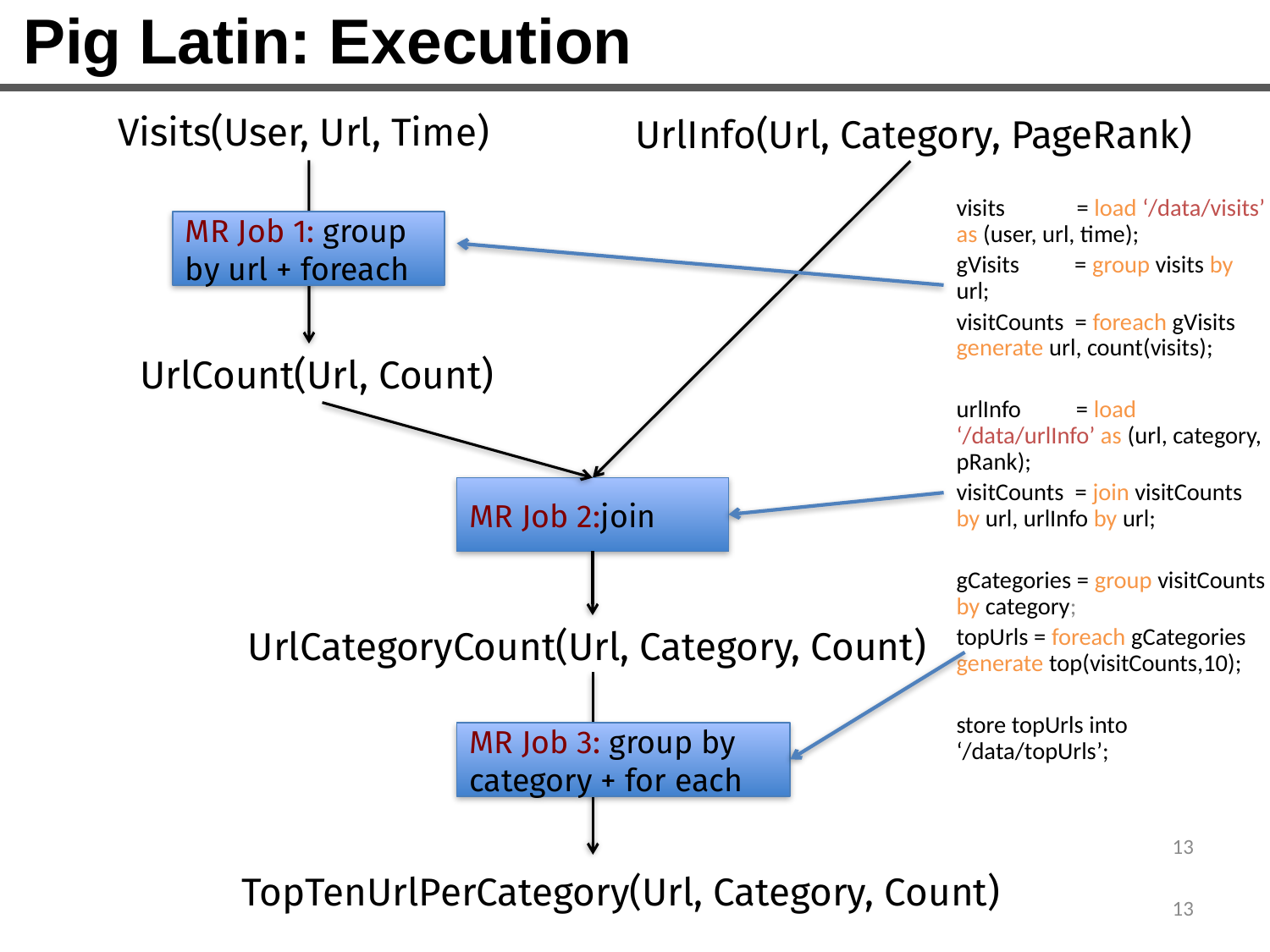

Pig Latin: Execution
UrlInfo(Url, Category, PageRank)
Visits(User, Url, Time)
MR Job 1: group by url + foreach
visits             = load ‘/data/visits’ as (user, url, time);
gVisits          = group visits by url;
visitCounts  = foreach gVisits generate url, count(visits);

urlInfo          = load ‘/data/urlInfo’ as (url, category, pRank);
visitCounts  = join visitCounts by url, urlInfo by url;

gCategories = group visitCounts by category;
topUrls = foreach gCategories generate top(visitCounts,10);

store topUrls into ‘/data/topUrls’;
UrlCount(Url, Count)
MR Job 2:join
UrlCategoryCount(Url, Category, Count)
MR Job 3: group by category + for each
13
TopTenUrlPerCategory(Url, Category, Count)
13